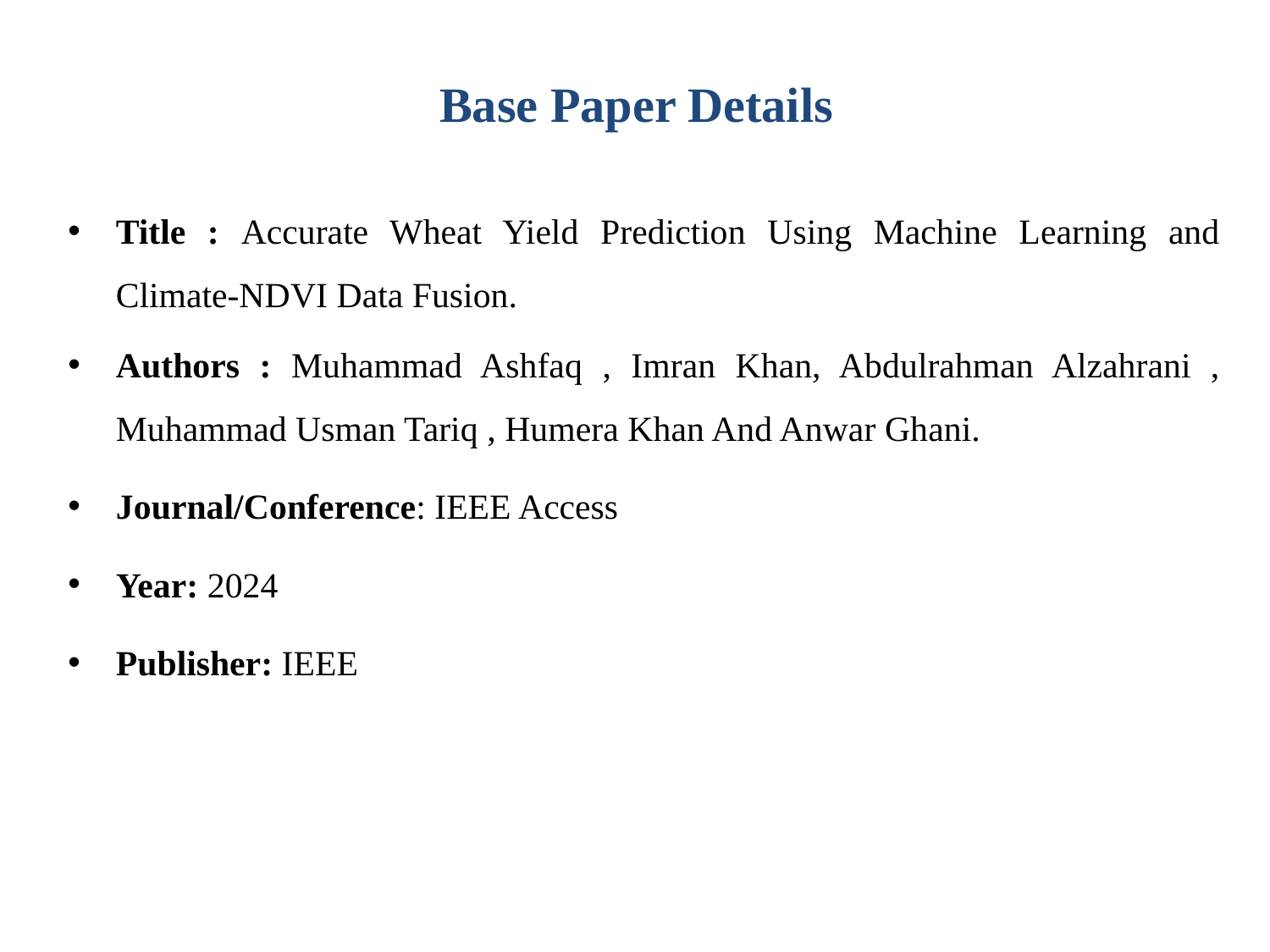

# Base Paper Details
Title : Accurate Wheat Yield Prediction Using Machine Learning and Climate-NDVI Data Fusion.
Authors : Muhammad Ashfaq , Imran Khan, Abdulrahman Alzahrani , Muhammad Usman Tariq , Humera Khan And Anwar Ghani.
Journal/Conference: IEEE Access
Year: 2024
Publisher: IEEE